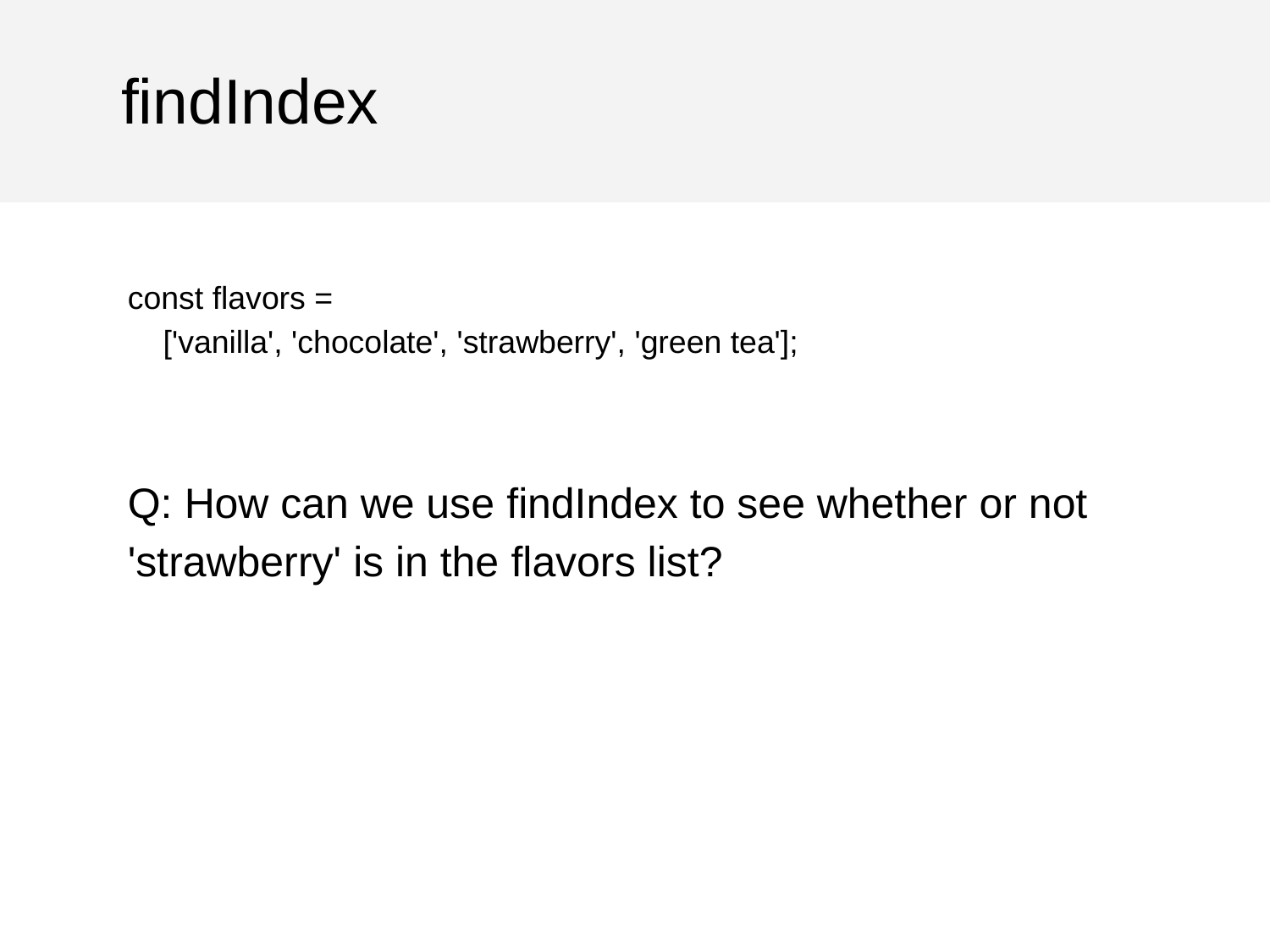

findIndex
const flavors =
    ['vanilla', 'chocolate', 'strawberry', 'green tea'];
Q: How can we use findIndex to see whether or not 'strawberry' is in the flavors list?